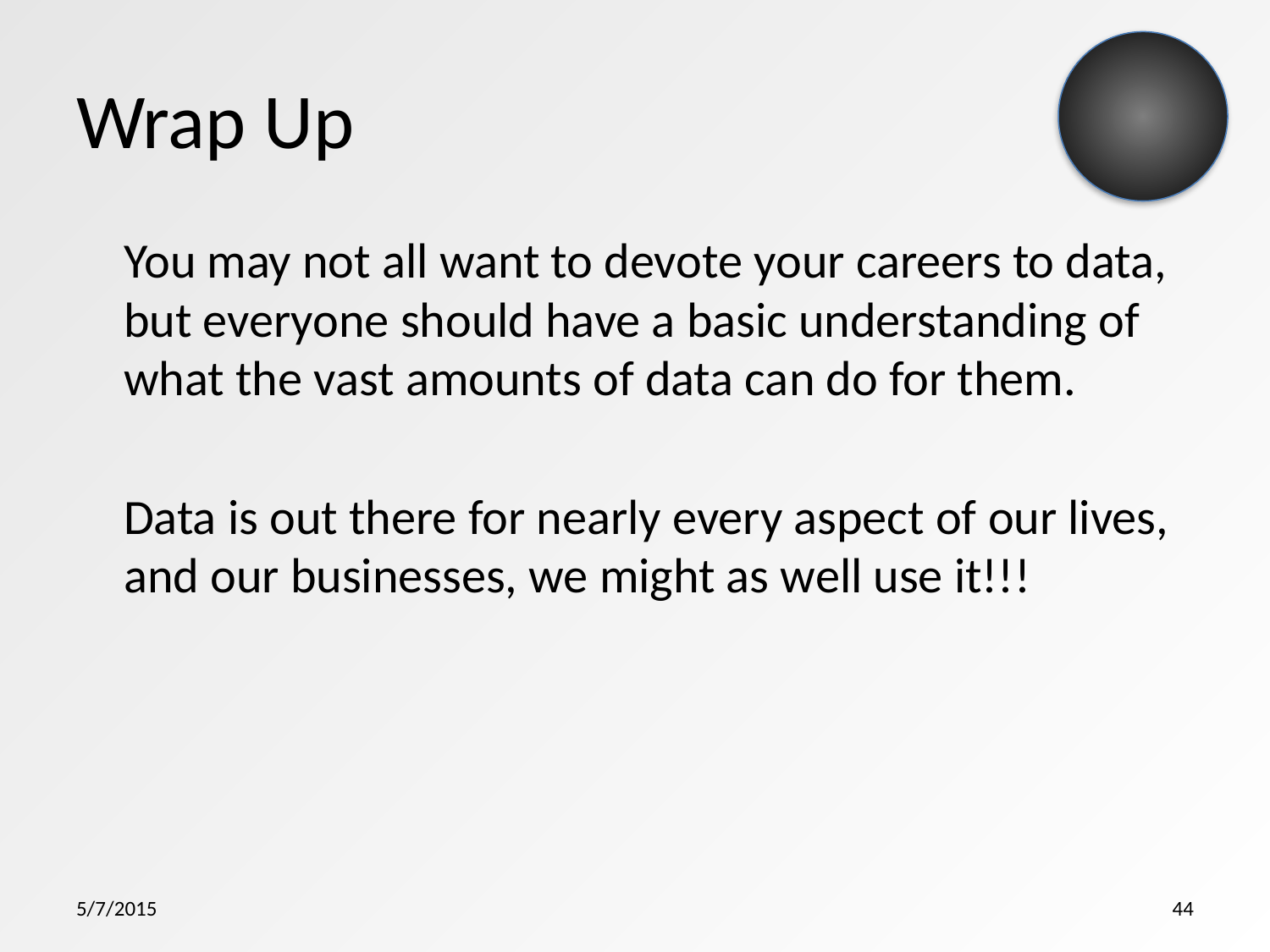

# Wrap Up
	You may not all want to devote your careers to data, but everyone should have a basic understanding of what the vast amounts of data can do for them.

	Data is out there for nearly every aspect of our lives, and our businesses, we might as well use it!!!
5/7/2015
44